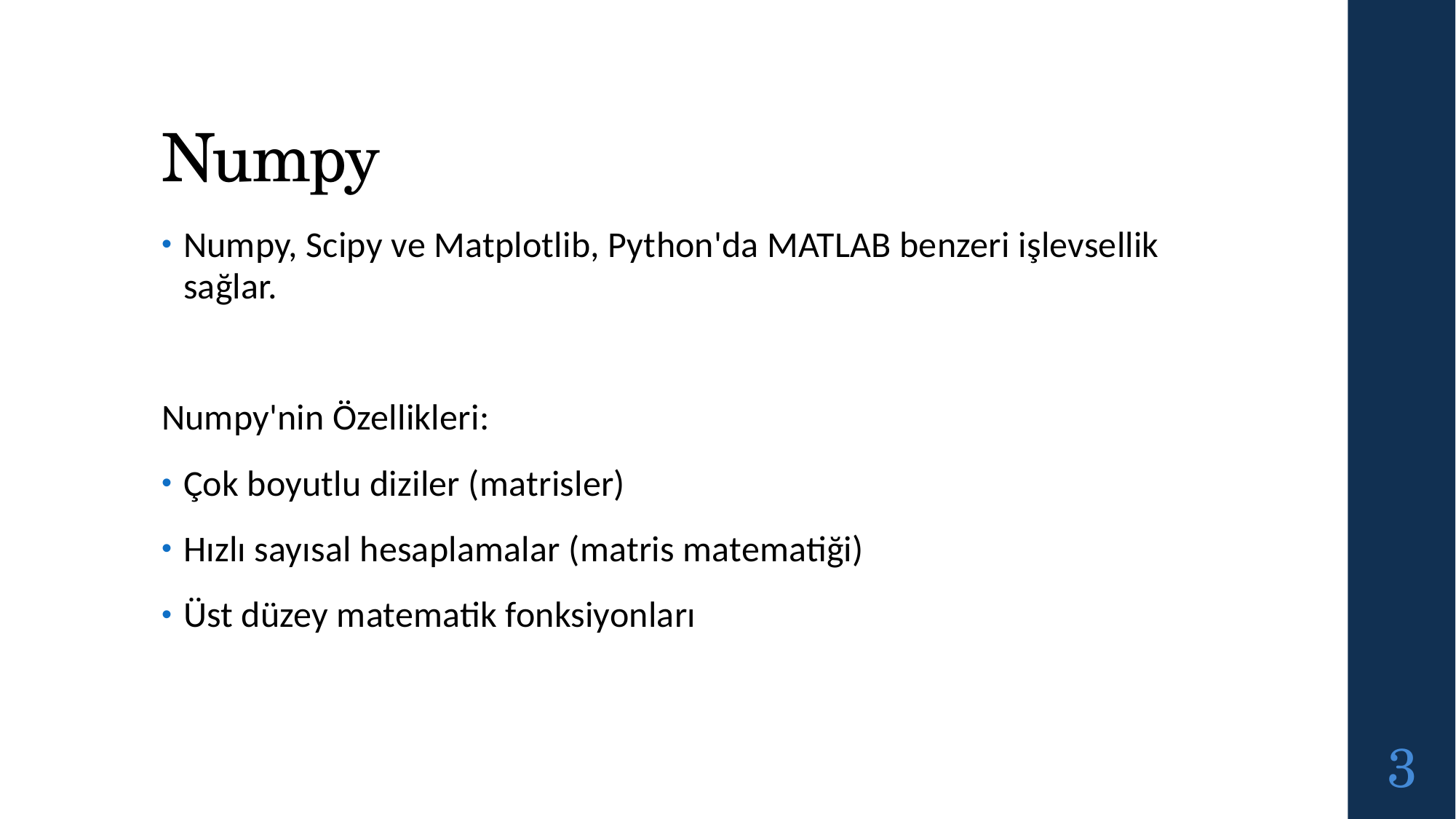

# Numpy
Numpy, Scipy ve Matplotlib, Python'da MATLAB benzeri işlevsellik sağlar.

Numpy'nin Özellikleri:
Çok boyutlu diziler (matrisler)
Hızlı sayısal hesaplamalar (matris matematiği)
Üst düzey matematik fonksiyonları
3